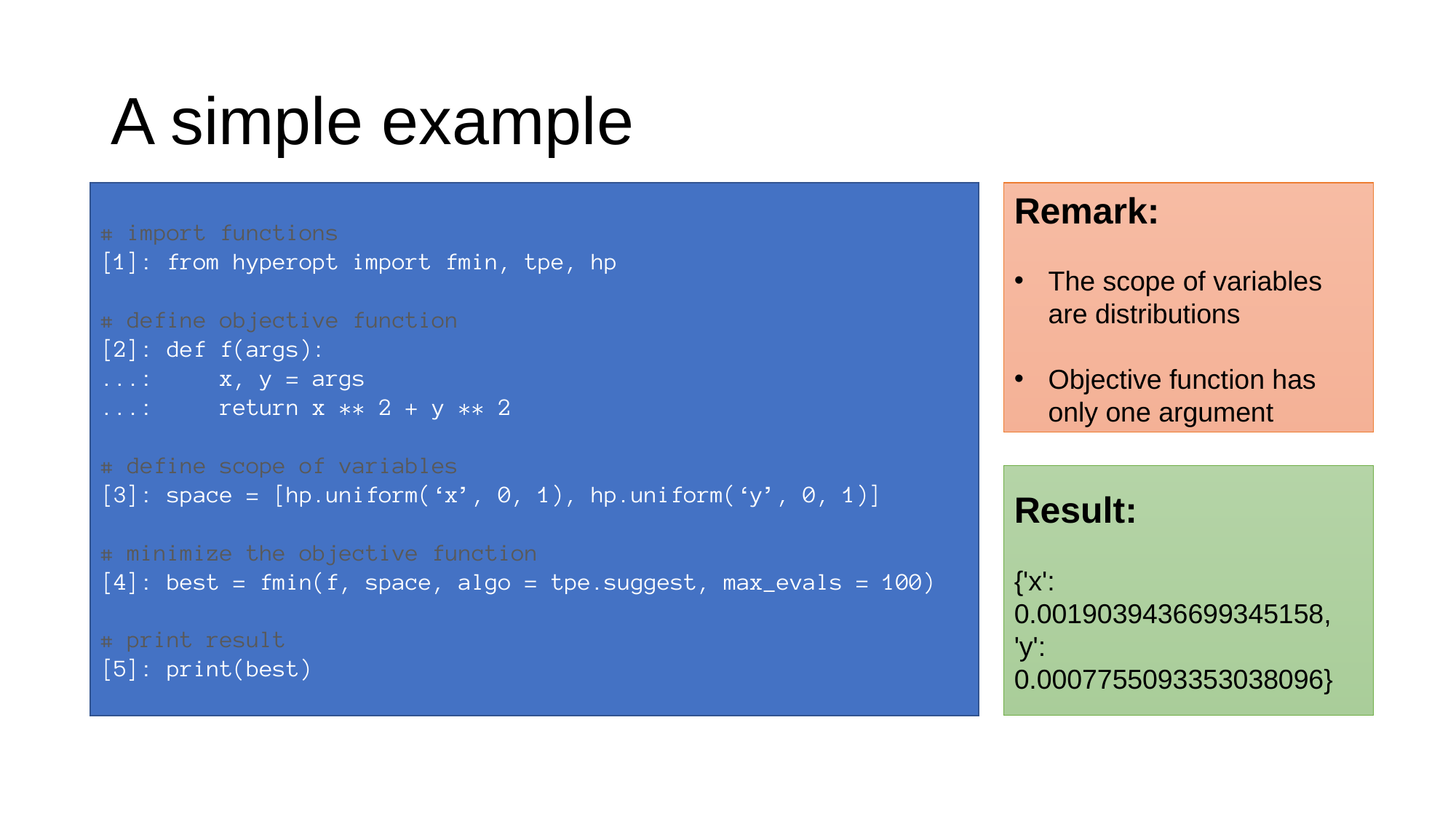

# A simple example
Remark:

The scope of variables are distributions

Objective function has only one argument
# import functions
[1]: from hyperopt import fmin, tpe, hp

# define objective function
[2]: def f(args):
...:     x, y = args
...:     return x ** 2 + y ** 2

# define scope of variables
[3]: space = [hp.uniform(‘x’, 0, 1), hp.uniform(‘y’, 0, 1)]

# minimize the objective function
[4]: best = fmin(f, space, algo = tpe.suggest, max_evals = 100)

# print result
[5]: print(best)
Result:

{'x': 0.0019039436699345158, 'y': 0.0007755093353038096}